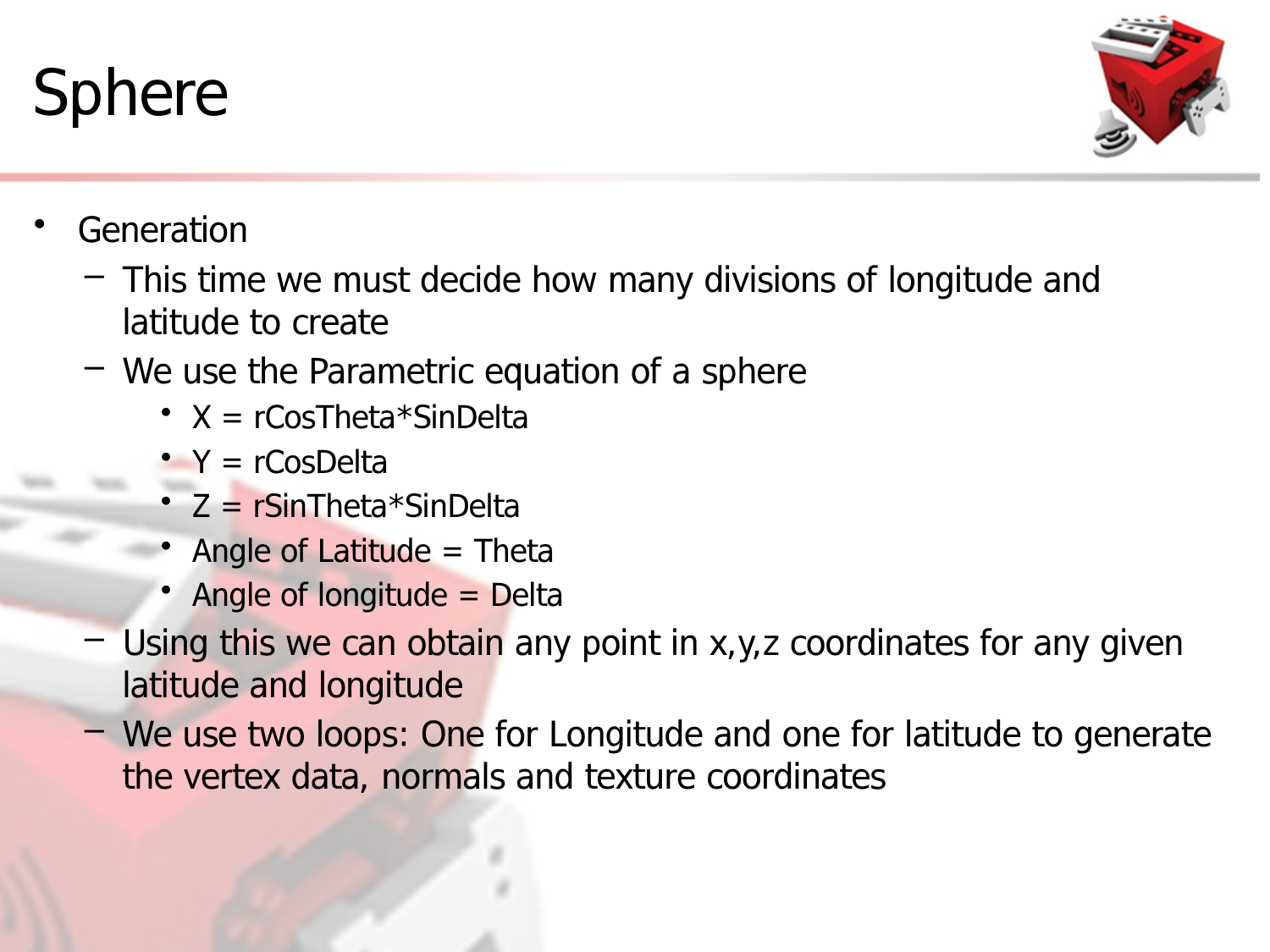

# Sphere
Generation
This time we must decide how many divisions of longitude and latitude to create
We use the Parametric equation of a sphere
X = rCosTheta*SinDelta
Y = rCosDelta
Z = rSinTheta*SinDelta
Angle of Latitude = Theta
Angle of longitude = Delta
Using this we can obtain any point in x,y,z coordinates for any given latitude and longitude
We use two loops: One for Longitude and one for latitude to generate the vertex data, normals and texture coordinates